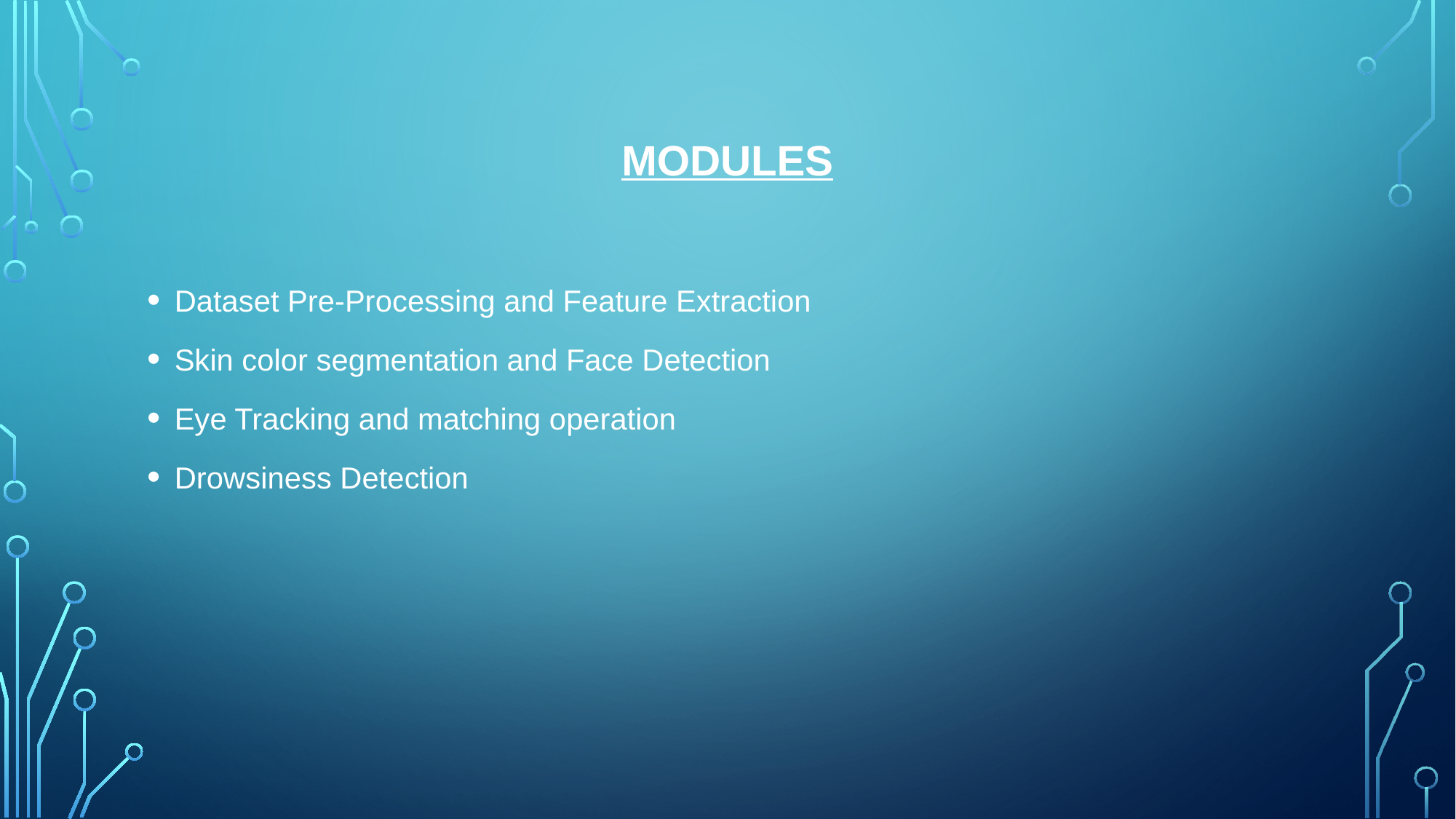

# MODULES
Dataset Pre-Processing and Feature Extraction
Skin color segmentation and Face Detection
Eye Tracking and matching operation
Drowsiness Detection